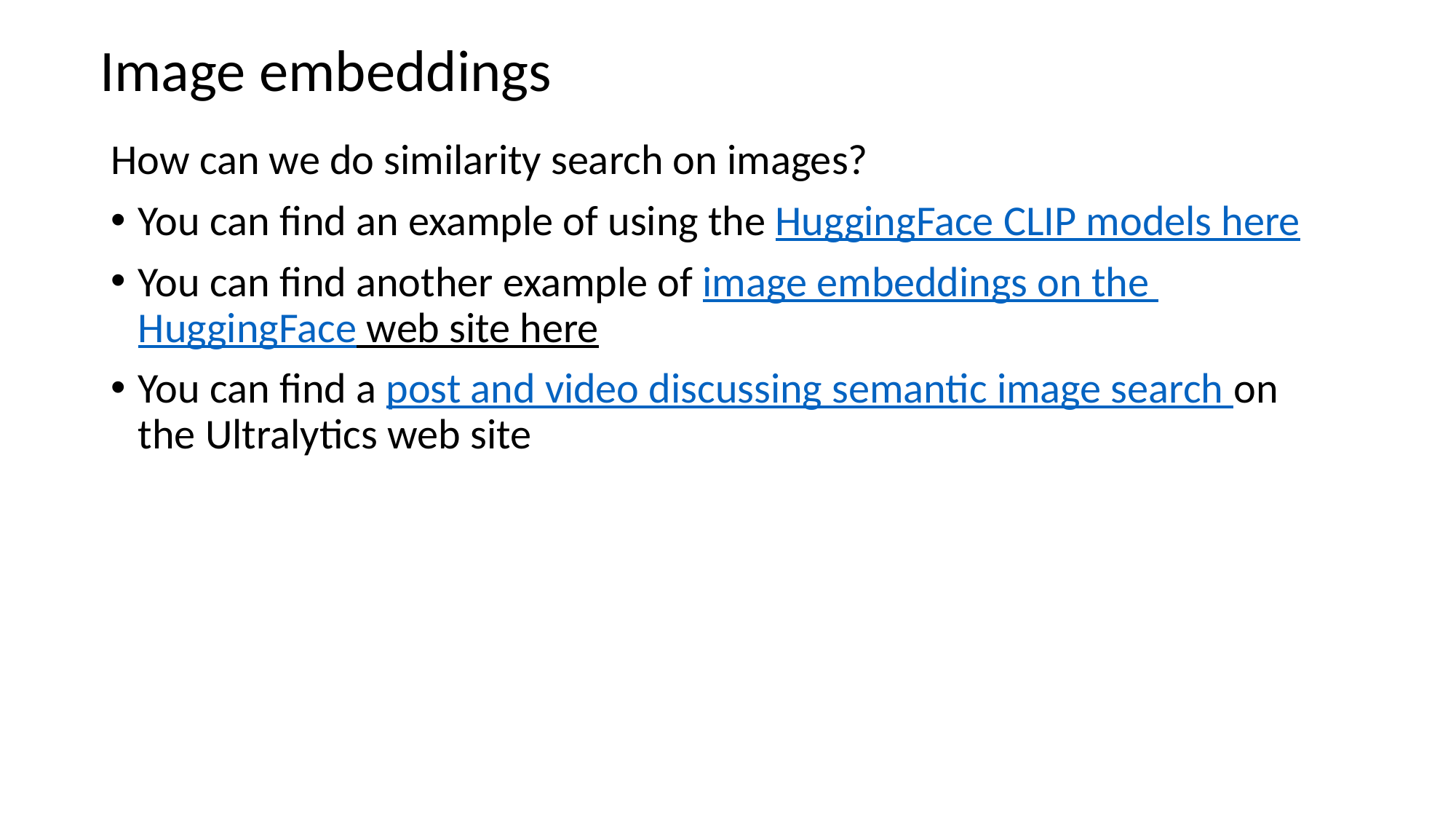

# Image embeddings
How can we do similarity search on images?
You can find an example of using the HuggingFace CLIP models here
You can find another example of image embeddings on the HuggingFace web site here
You can find a post and video discussing semantic image search on the Ultralytics web site